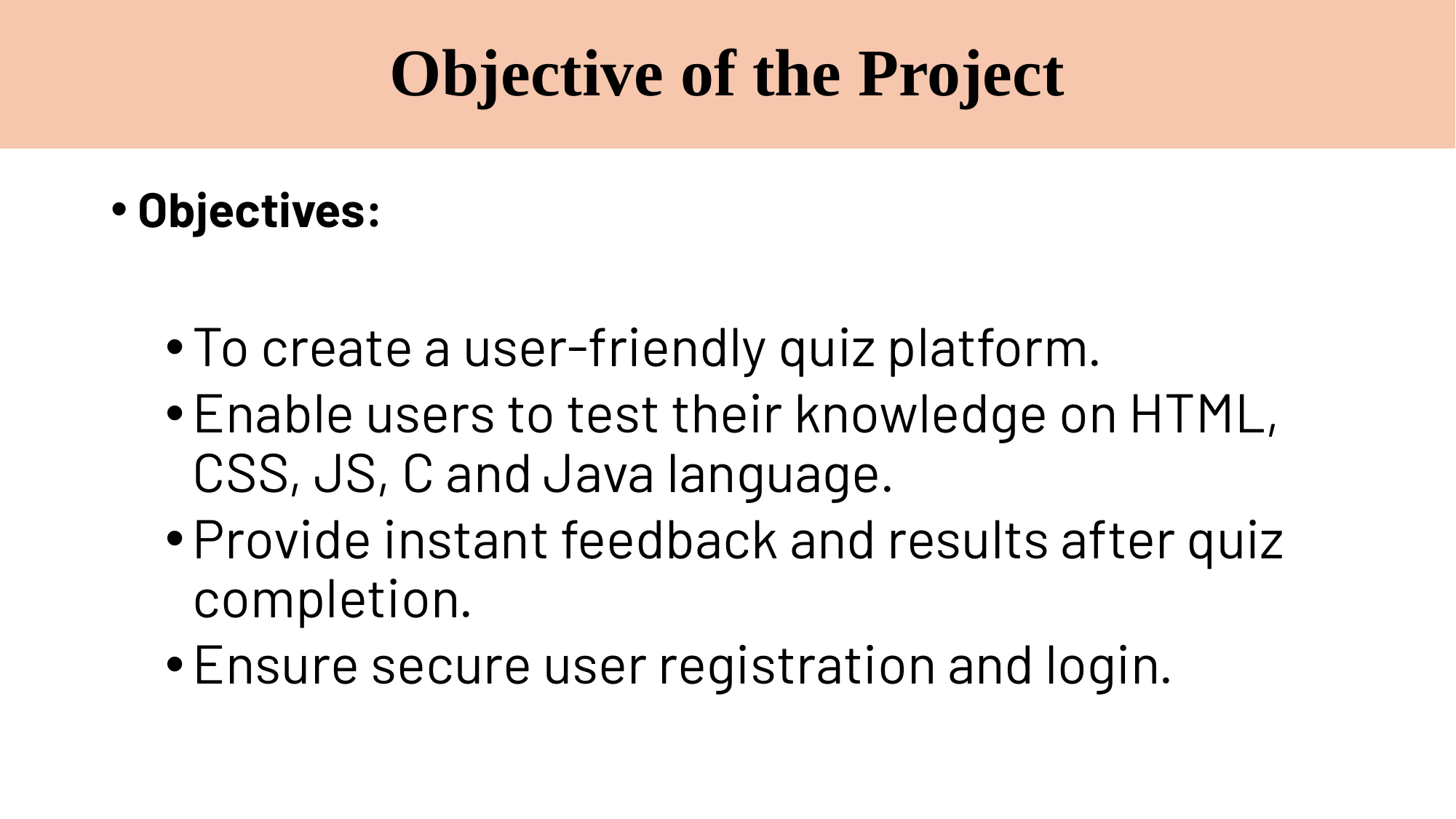

# Objective of the Project
Objectives:

To create a user-friendly quiz platform.
Enable users to test their knowledge on HTML, CSS, JS, C and Java language.
Provide instant feedback and results after quiz completion.
Ensure secure user registration and login.